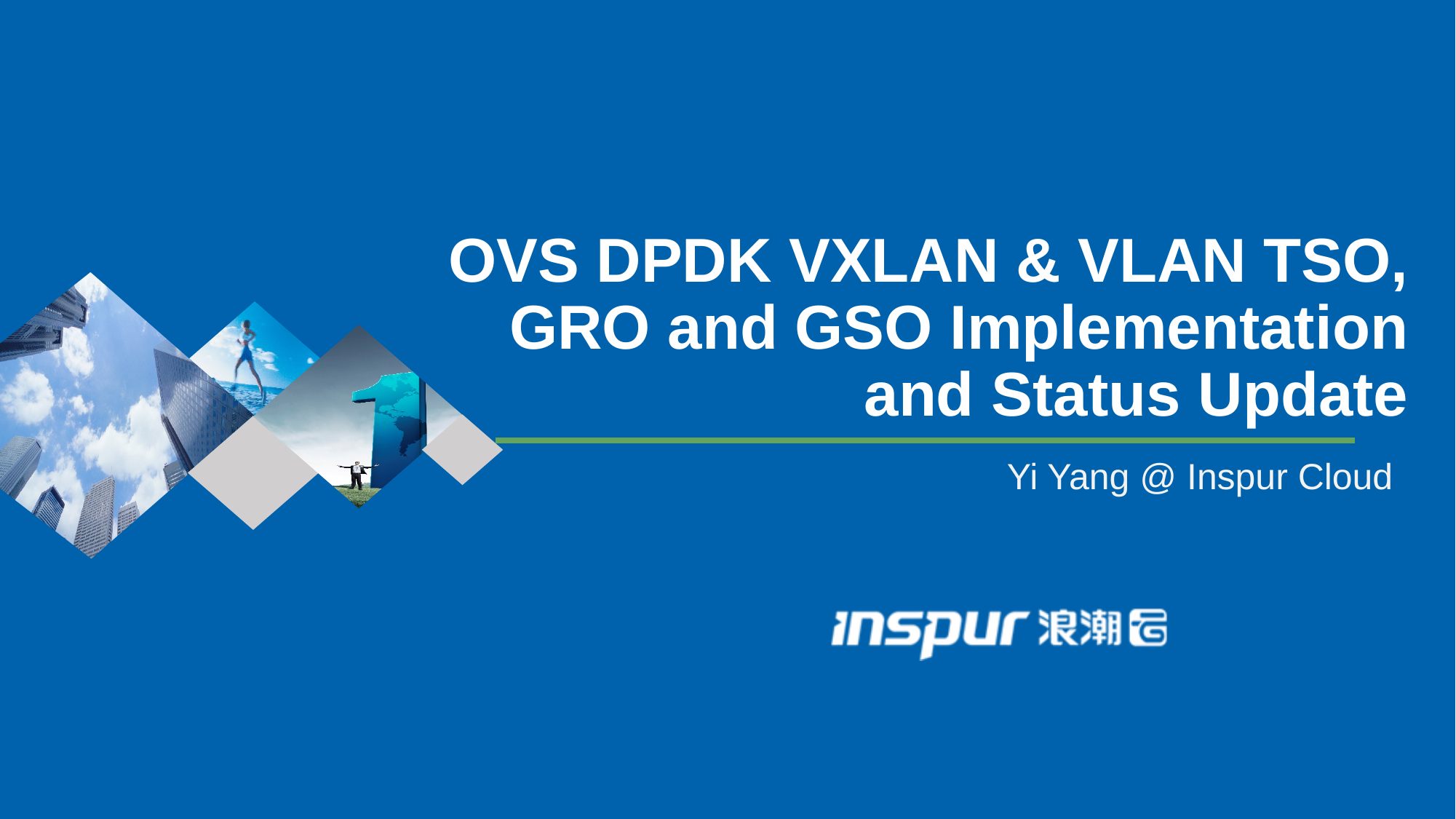

# OVS DPDK VXLAN & VLAN TSO, GRO and GSO Implementation and Status Update

Yi Yang @ Inspur Cloud